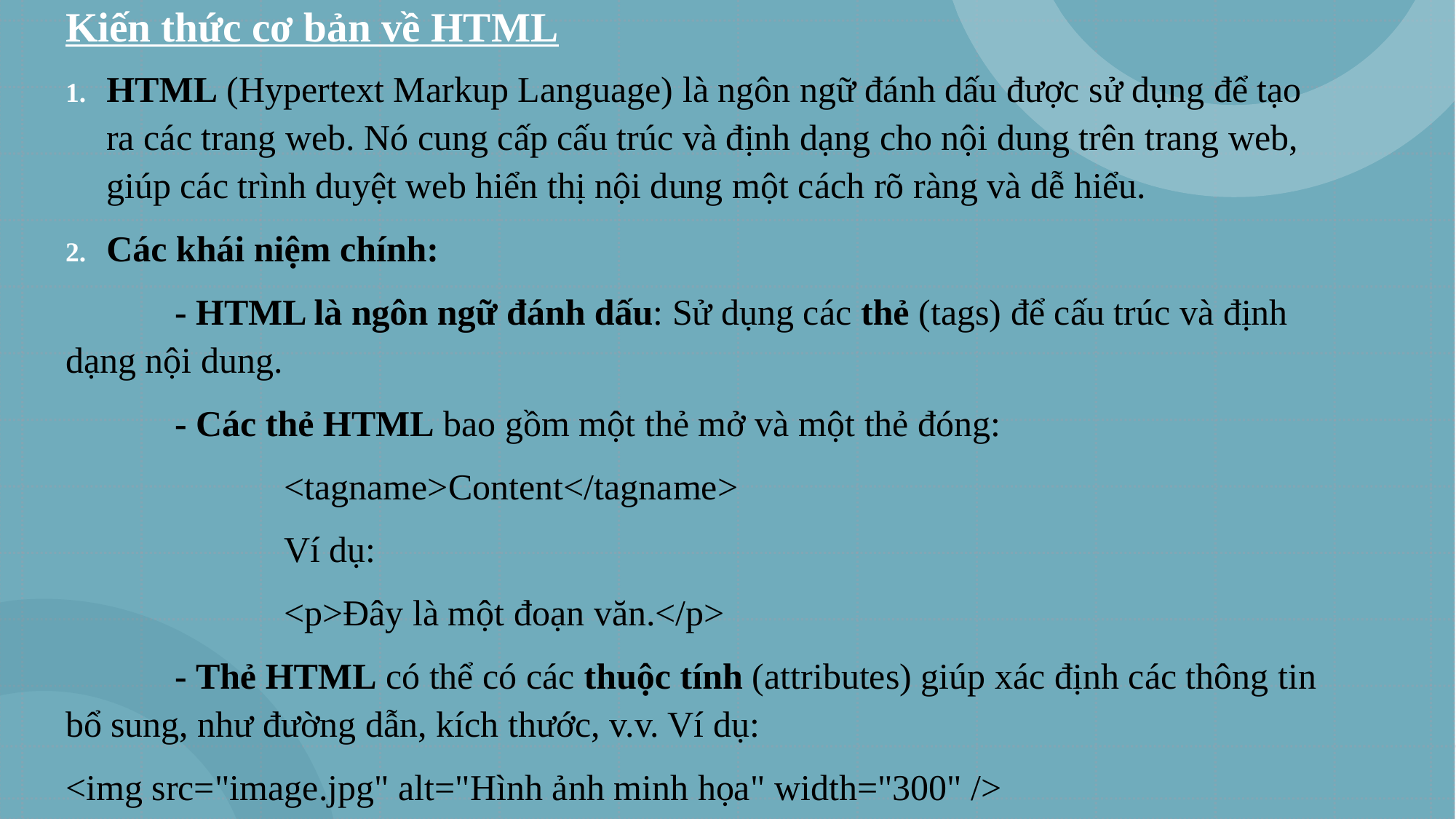

# Kiến thức cơ bản về HTML
HTML (Hypertext Markup Language) là ngôn ngữ đánh dấu được sử dụng để tạo ra các trang web. Nó cung cấp cấu trúc và định dạng cho nội dung trên trang web, giúp các trình duyệt web hiển thị nội dung một cách rõ ràng và dễ hiểu.
Các khái niệm chính:
	- HTML là ngôn ngữ đánh dấu: Sử dụng các thẻ (tags) để cấu trúc và định dạng nội dung.
	- Các thẻ HTML bao gồm một thẻ mở và một thẻ đóng:
		<tagname>Content</tagname>
		Ví dụ:
		<p>Đây là một đoạn văn.</p>
	- Thẻ HTML có thể có các thuộc tính (attributes) giúp xác định các thông tin bổ sung, như đường dẫn, kích thước, v.v. Ví dụ:
<img src="image.jpg" alt="Hình ảnh minh họa" width="300" />